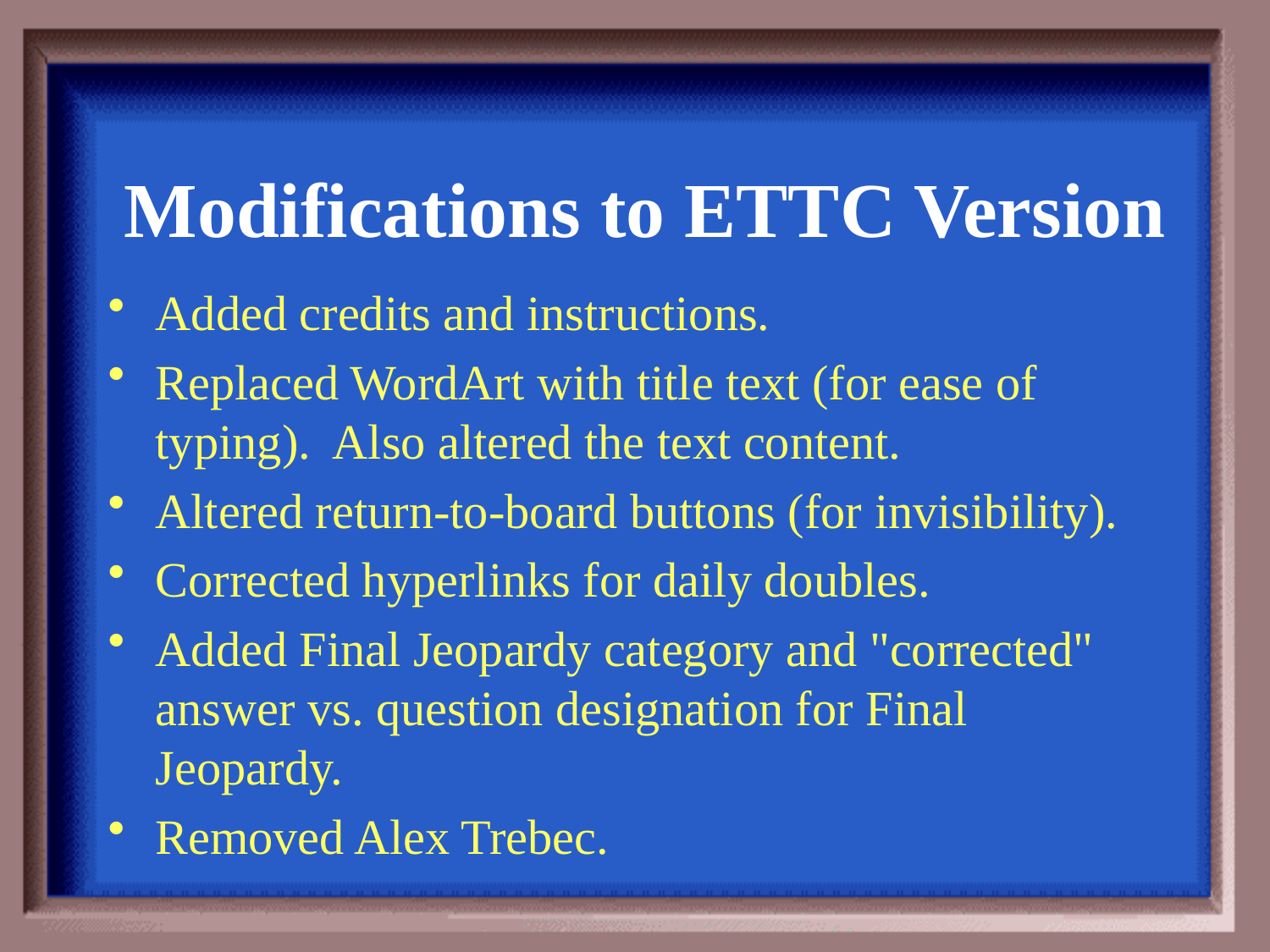

# Modifications to ETTC Version
Added credits and instructions.
Replaced WordArt with title text (for ease of typing).  Also altered the text content.
Altered return-to-board buttons (for invisibility).
Corrected hyperlinks for daily doubles.
Added Final Jeopardy category and "corrected" answer vs. question designation for Final Jeopardy.
Removed Alex Trebec.